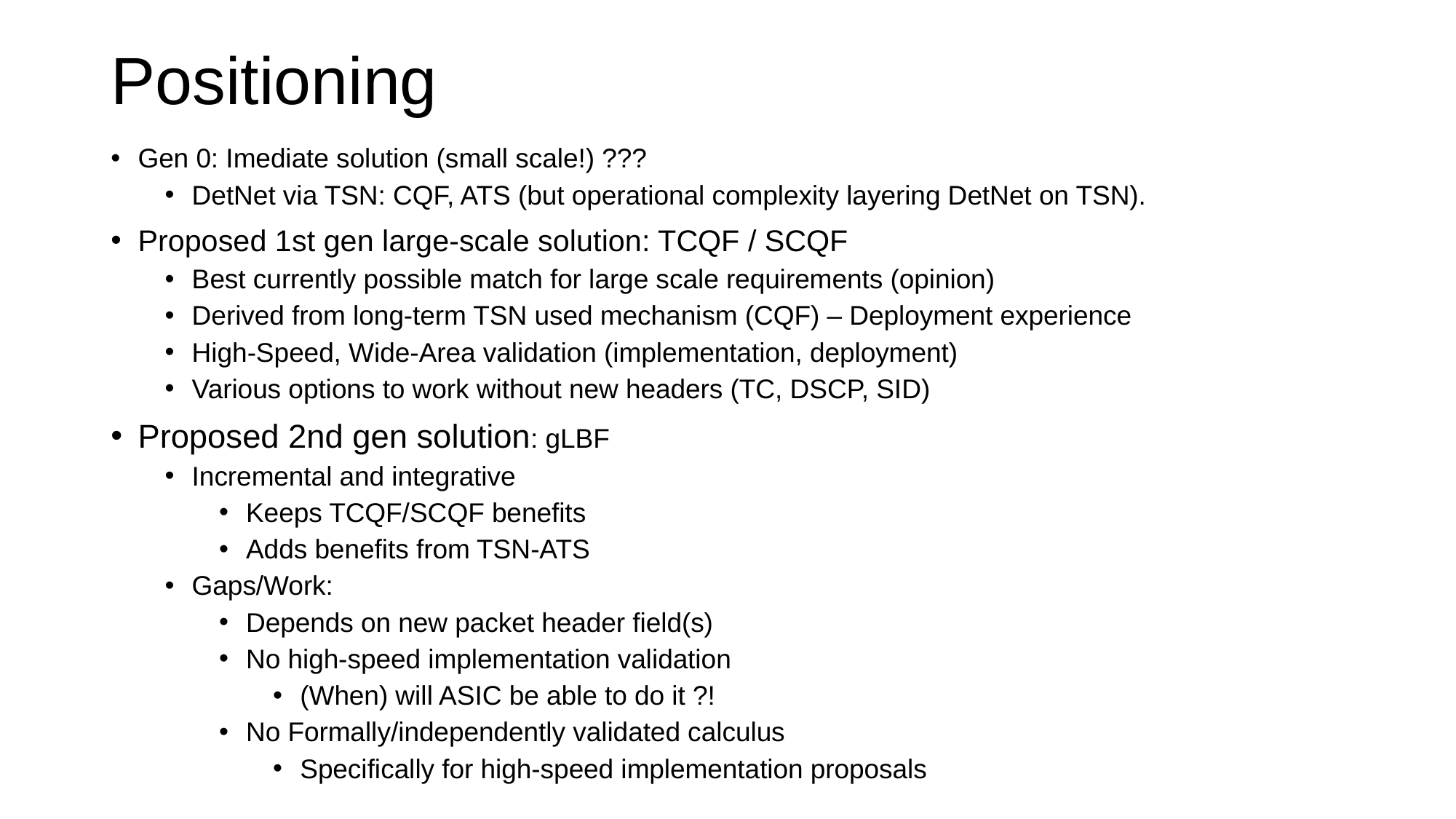

# Positioning
Gen 0: Imediate solution (small scale!) ???
DetNet via TSN: CQF, ATS (but operational complexity layering DetNet on TSN).
Proposed 1st gen large-scale solution: TCQF / SCQF
Best currently possible match for large scale requirements (opinion)
Derived from long-term TSN used mechanism (CQF) – Deployment experience
High-Speed, Wide-Area validation (implementation, deployment)
Various options to work without new headers (TC, DSCP, SID)
Proposed 2nd gen solution: gLBF
Incremental and integrative
Keeps TCQF/SCQF benefits
Adds benefits from TSN-ATS
Gaps/Work:
Depends on new packet header field(s)
No high-speed implementation validation
(When) will ASIC be able to do it ?!
No Formally/independently validated calculus
Specifically for high-speed implementation proposals